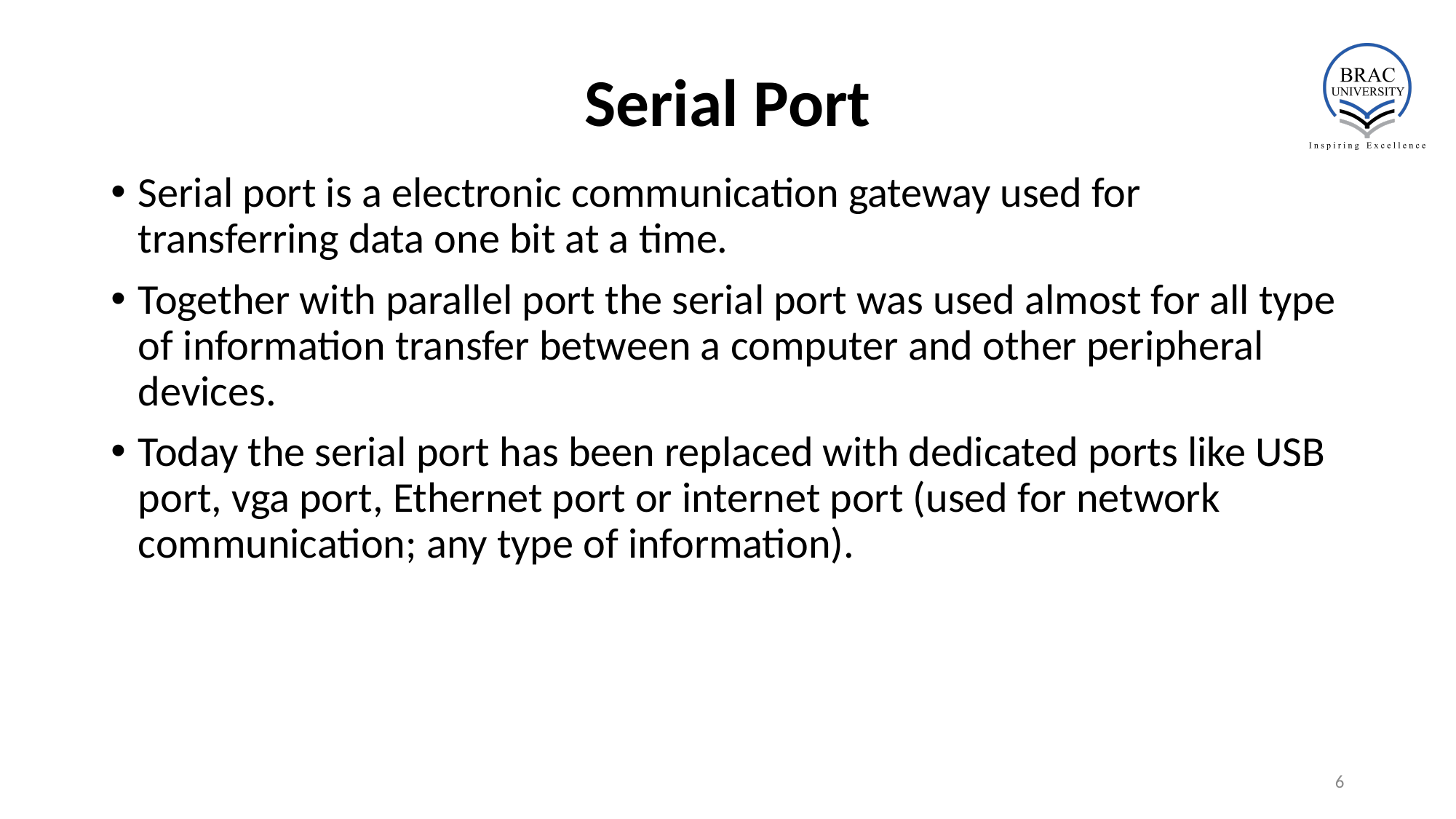

# Serial Port
Serial port is a electronic communication gateway used for transferring data one bit at a time.
Together with parallel port the serial port was used almost for all type of information transfer between a computer and other peripheral devices.
Today the serial port has been replaced with dedicated ports like USB port, vga port, Ethernet port or internet port (used for network communication; any type of information).
6